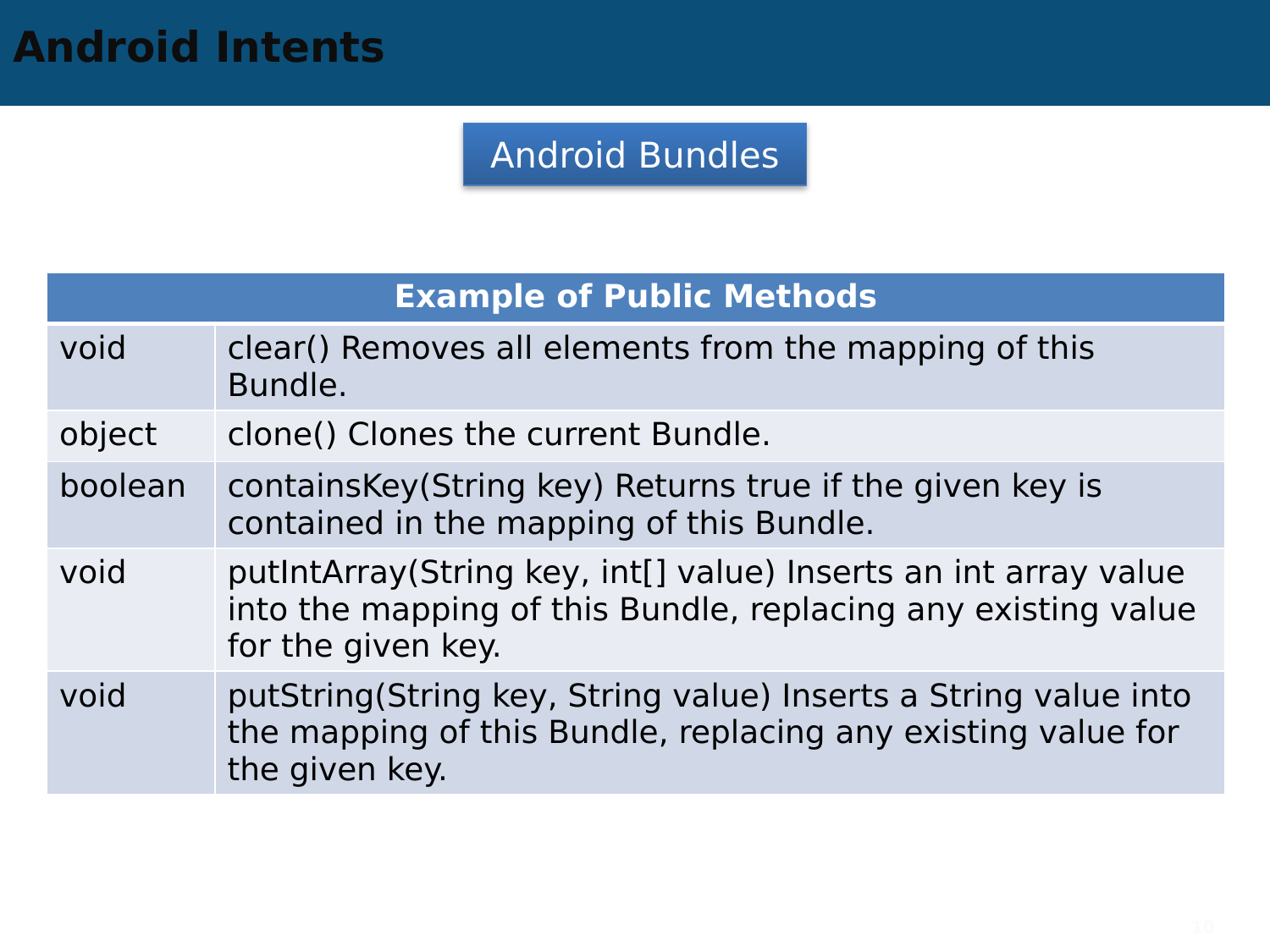

# Android Intents
Android Bundles
| Example of Public Methods |  |
| --- | --- |
| void | clear() Removes all elements from the mapping of this Bundle. |
| object | clone() Clones the current Bundle. |
| boolean | containsKey(String key) Returns true if the given key is contained in the mapping of this Bundle. |
| void | putIntArray(String key, int[] value) Inserts an int array value into the mapping of this Bundle, replacing any existing value for the given key. |
| void | putString(String key, String value) Inserts a String value into the mapping of this Bundle, replacing any existing value for the given key. |